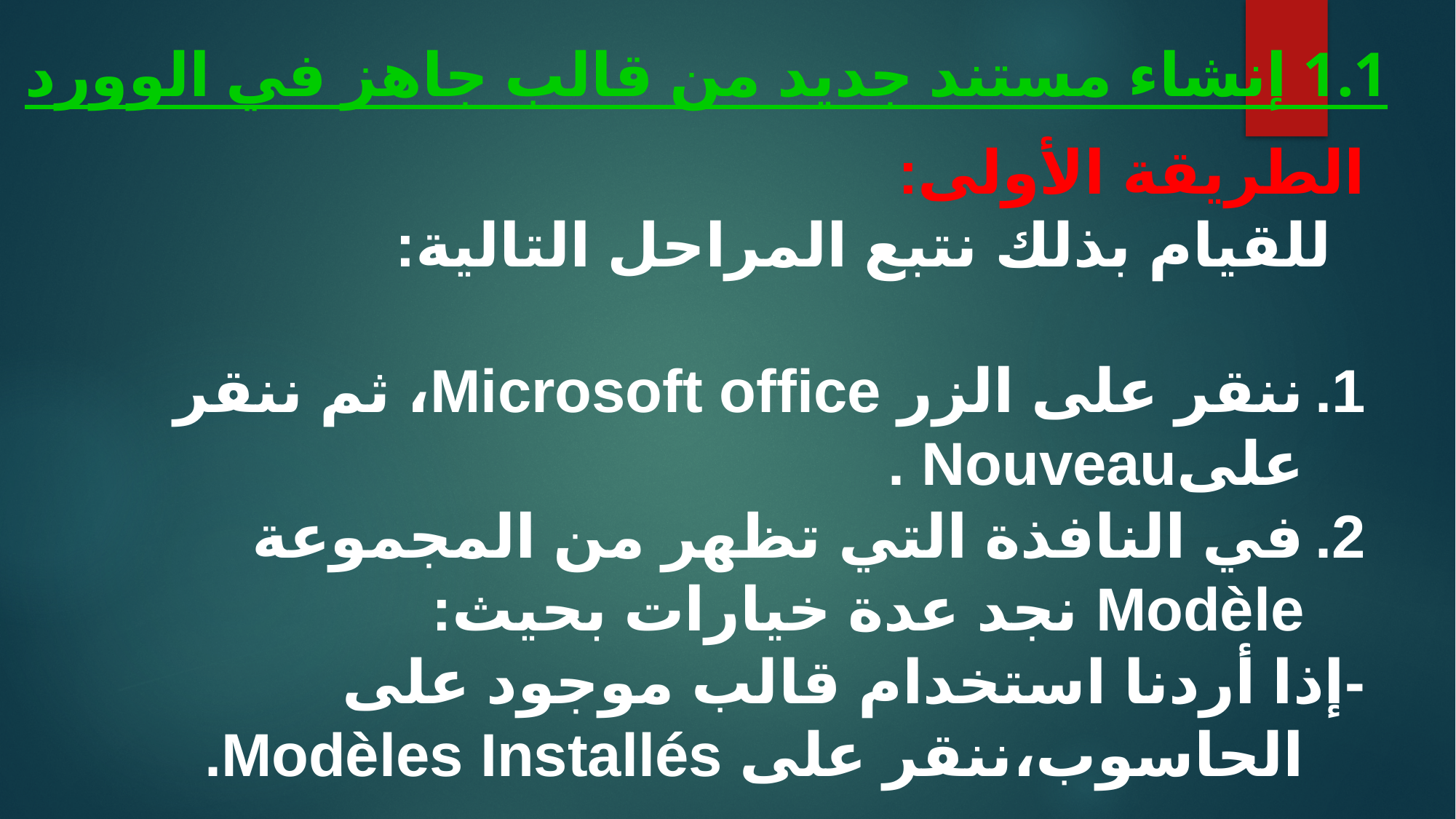

1.1 إنشاء مستند جديد من قالب جاهز في الوورد
الطريقة الأولى:
  للقيام بذلك نتبع المراحل التالية:

ننقر على الزر Microsoft office، ثم ننقر علىNouveau .
في النافذة التي تظهر من المجموعة Modèle نجد عدة خيارات بحيث:
-إذا أردنا استخدام قالب موجود على الحاسوب،ننقر على Modèles Installés.